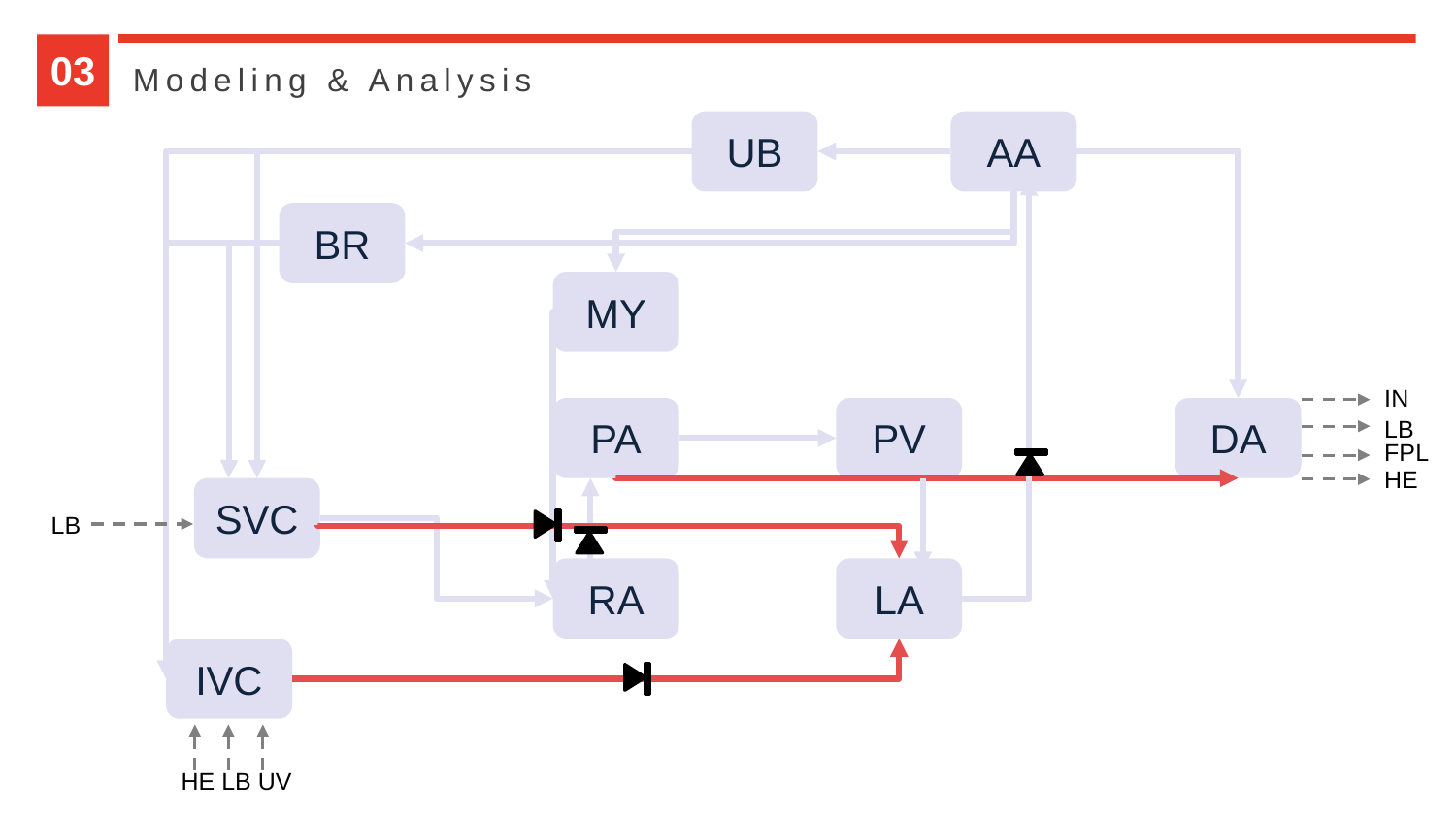

03
Modeling & Analysis
UB
AA
BR
MY
IN
PA
PV
DA
LB
FPL

HE
SVC
LB
RA
LA
IVC
HE LB UV